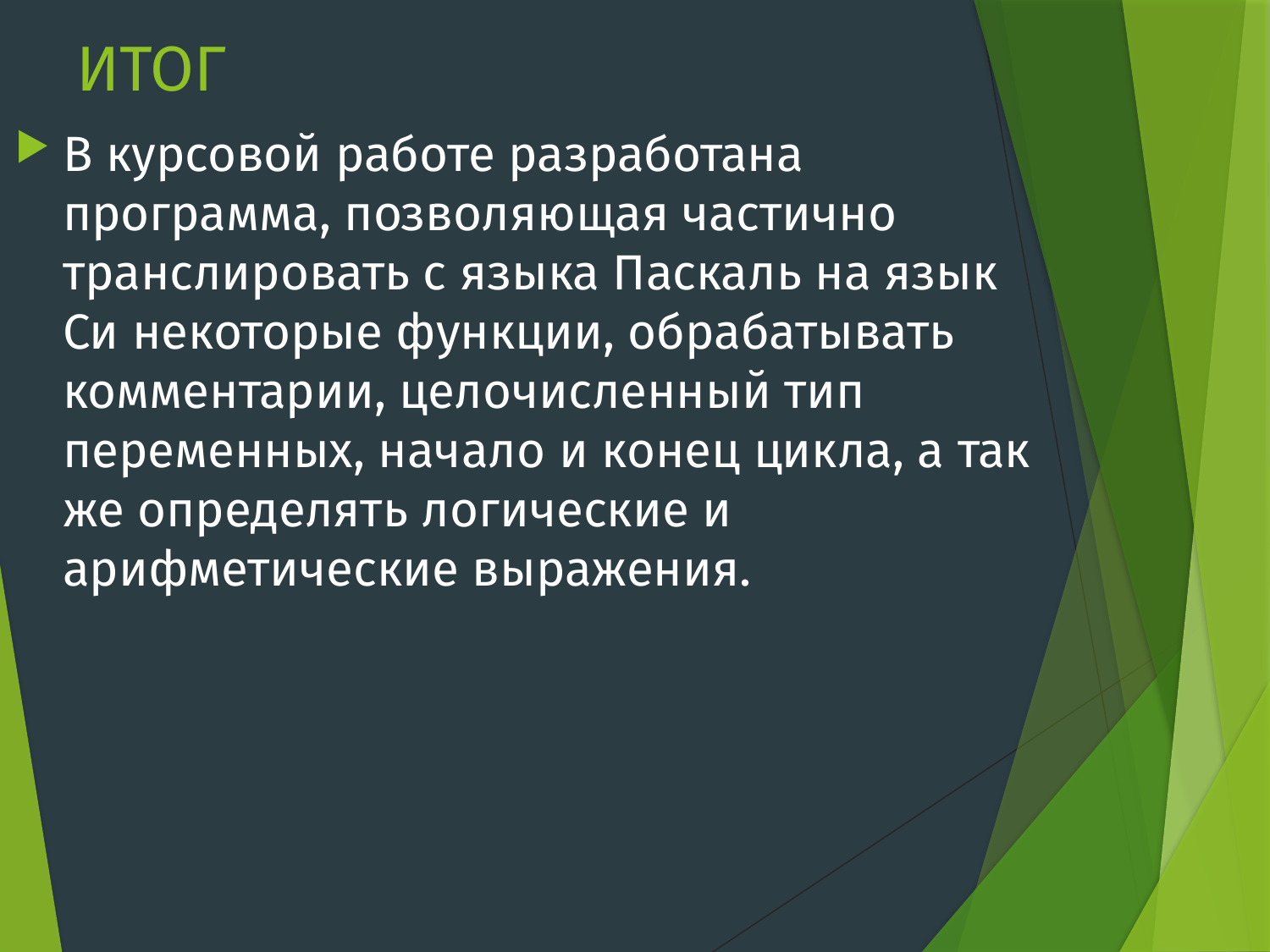

# ИТОГ
В курсовой работе разработана программа, позволяющая частично транслировать с языка Паскаль на язык Си некоторые функции, обрабатывать комментарии, целочисленный тип переменных, начало и конец цикла, а так же определять логические и арифметические выражения.